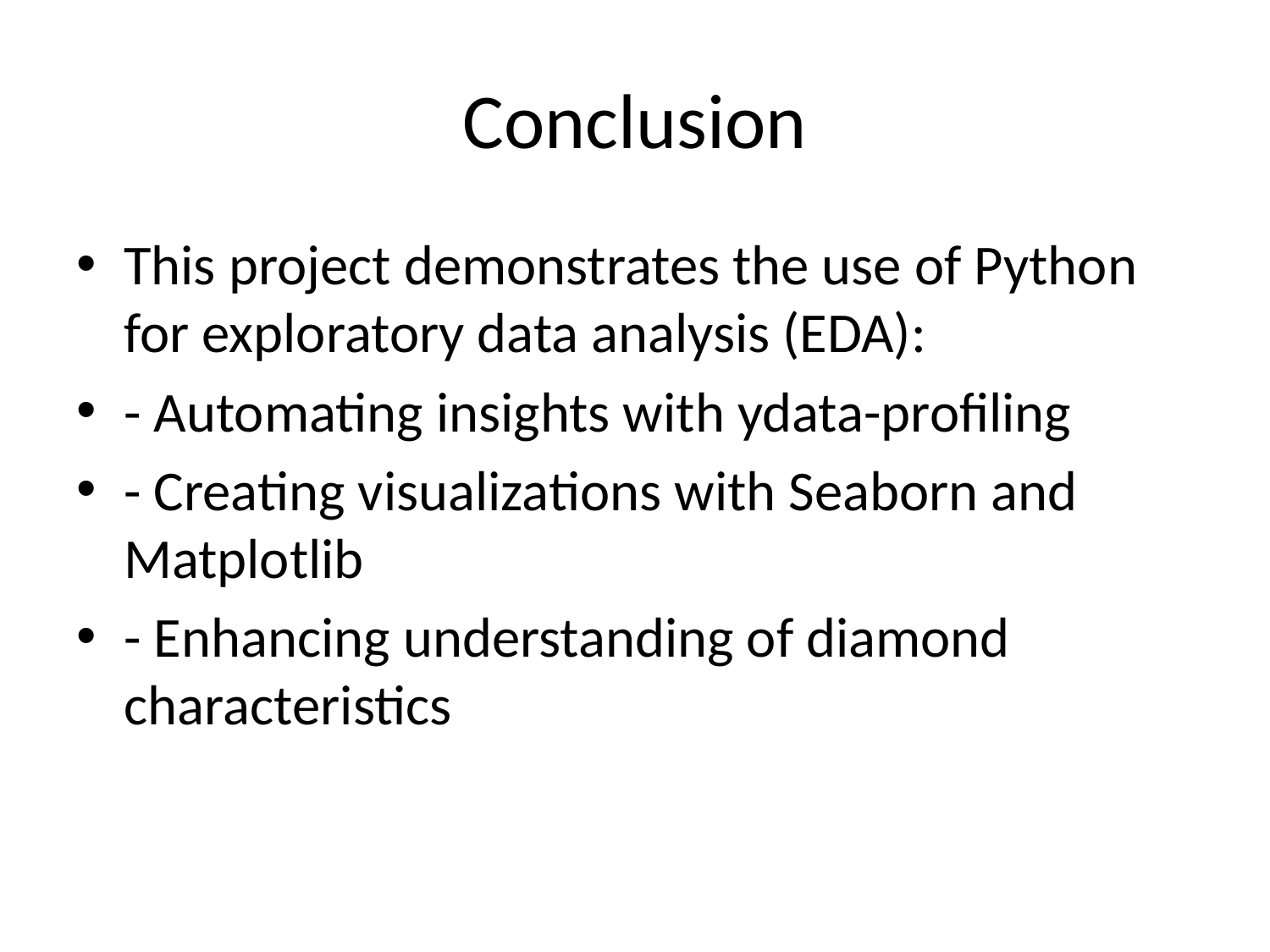

# Conclusion
This project demonstrates the use of Python for exploratory data analysis (EDA):
- Automating insights with ydata-profiling
- Creating visualizations with Seaborn and Matplotlib
- Enhancing understanding of diamond characteristics